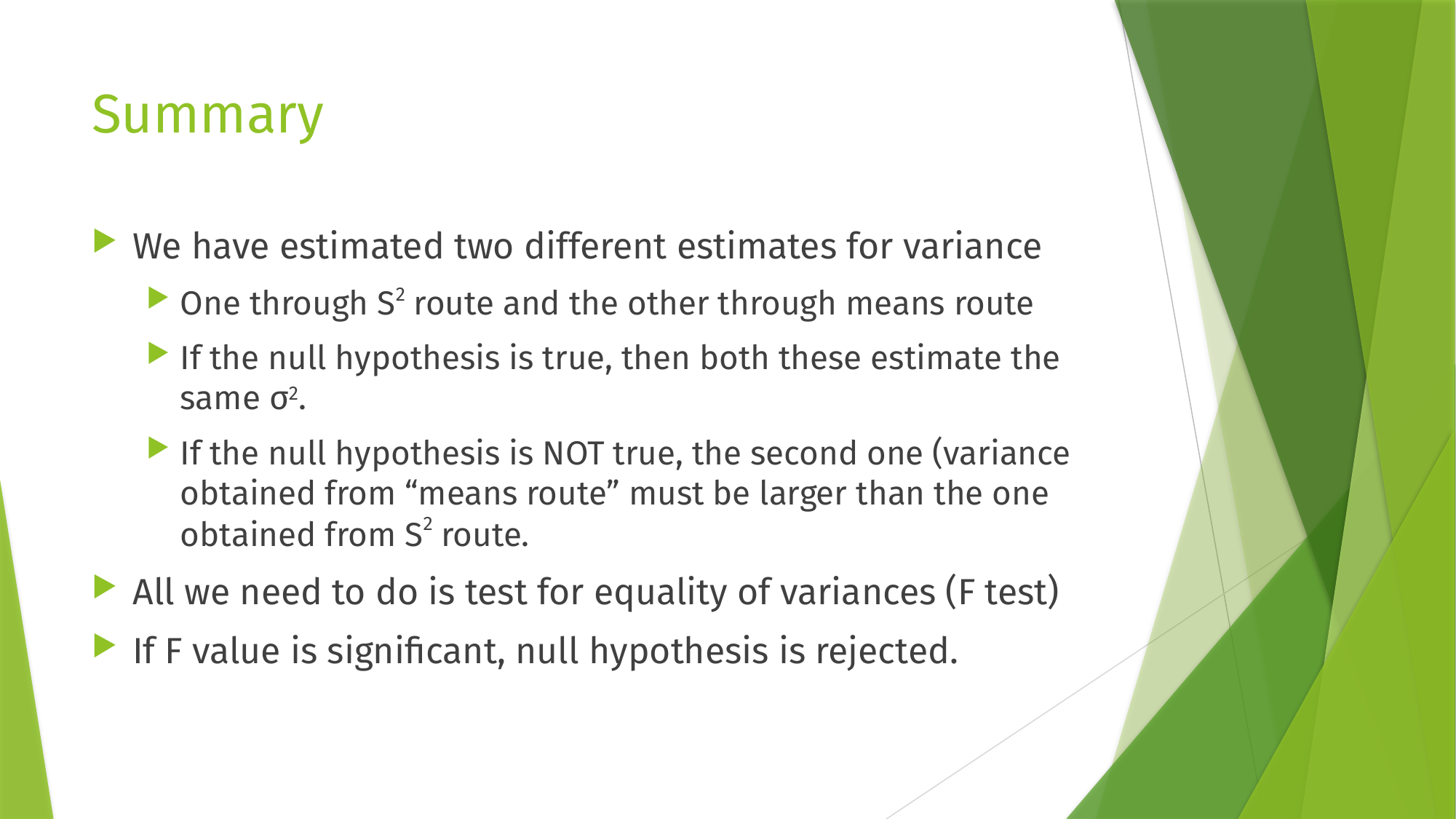

# Summary
We have estimated two different estimates for variance
One through S2 route and the other through means route
If the null hypothesis is true, then both these estimate the same σ2.
If the null hypothesis is NOT true, the second one (variance obtained from “means route” must be larger than the one obtained from S2 route.
All we need to do is test for equality of variances (F test)
If F value is significant, null hypothesis is rejected.